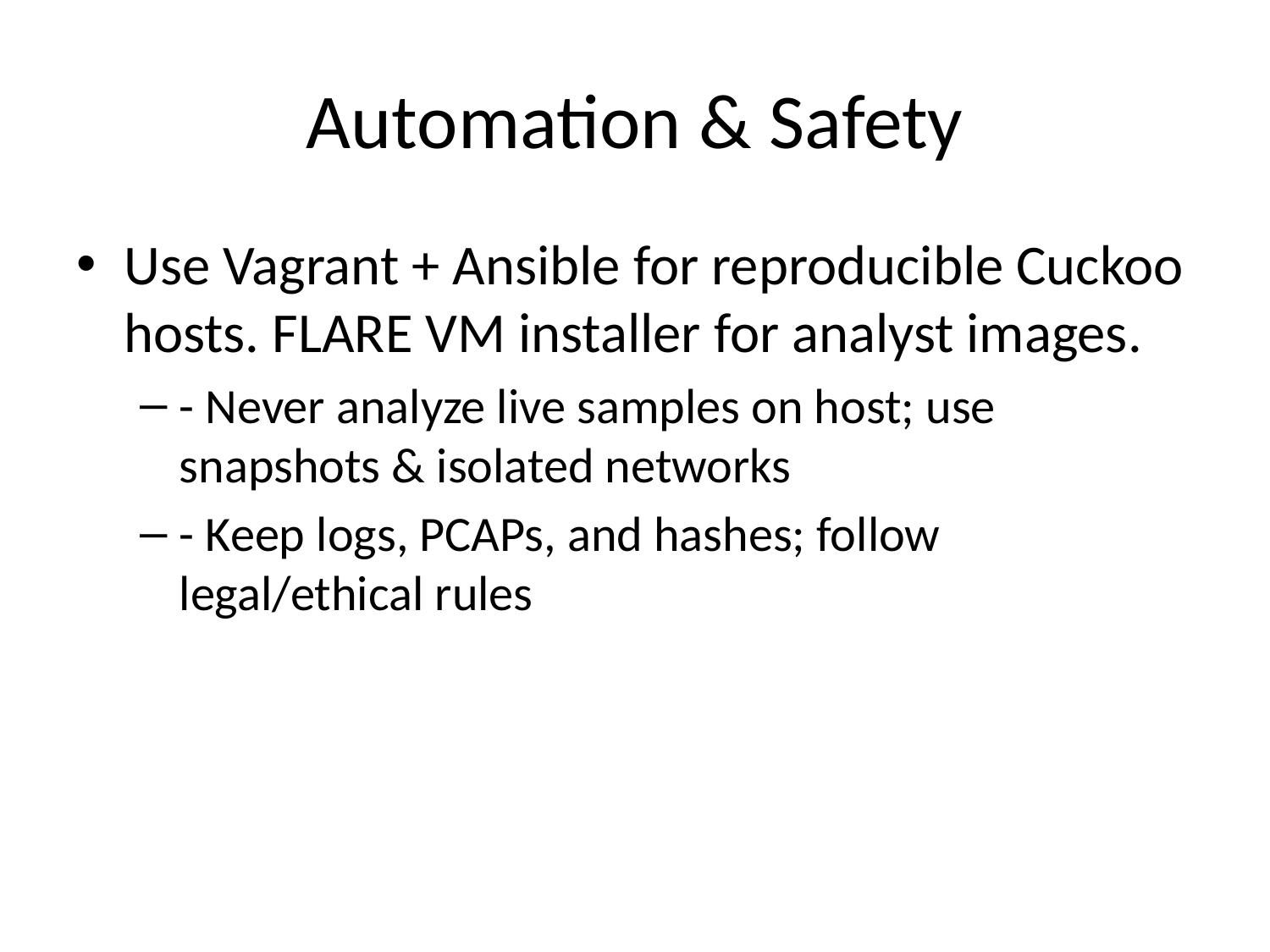

# Automation & Safety
Use Vagrant + Ansible for reproducible Cuckoo hosts. FLARE VM installer for analyst images.
- Never analyze live samples on host; use snapshots & isolated networks
- Keep logs, PCAPs, and hashes; follow legal/ethical rules